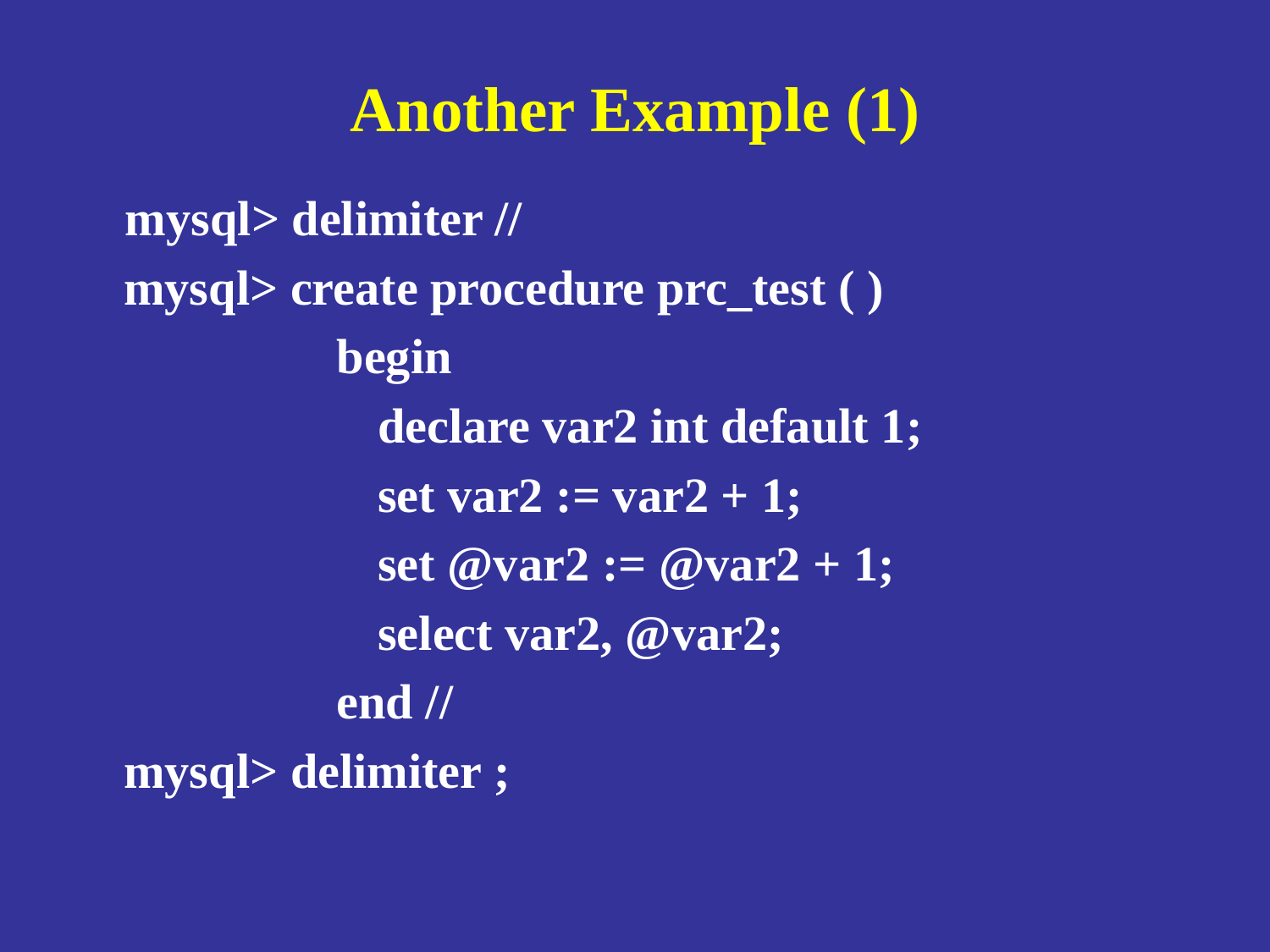

# Another Example (1)
    mysql> delimiter //
	mysql> create procedure prc_test ( )
		       begin
			declare var2 int default 1;
			set var2 := var2 + 1;
			set @var2 := @var2 + 1;
			select var2, @var2;
		       end //
	mysql> delimiter ;